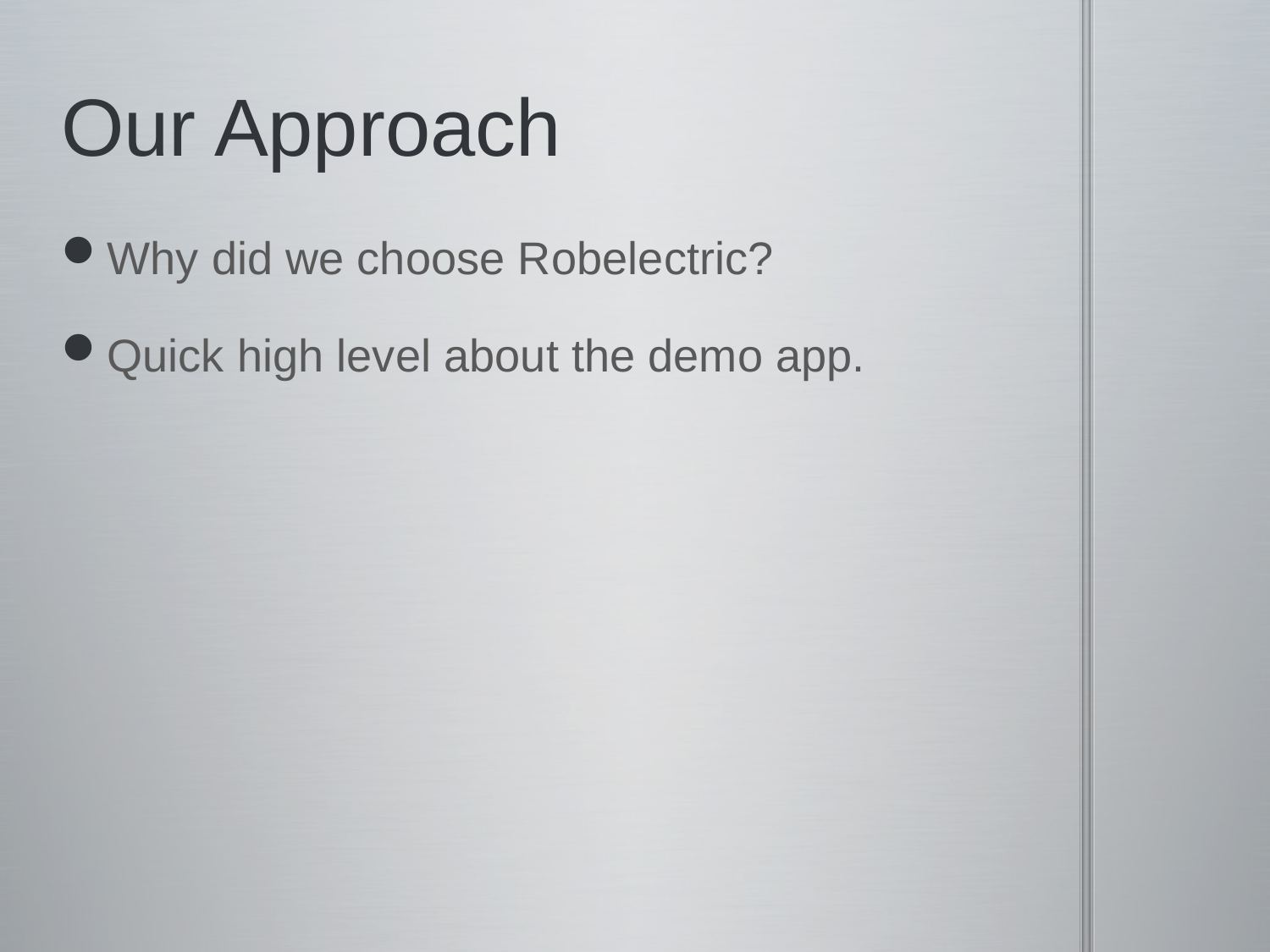

# Our Approach
Why did we choose Robelectric?
Quick high level about the demo app.